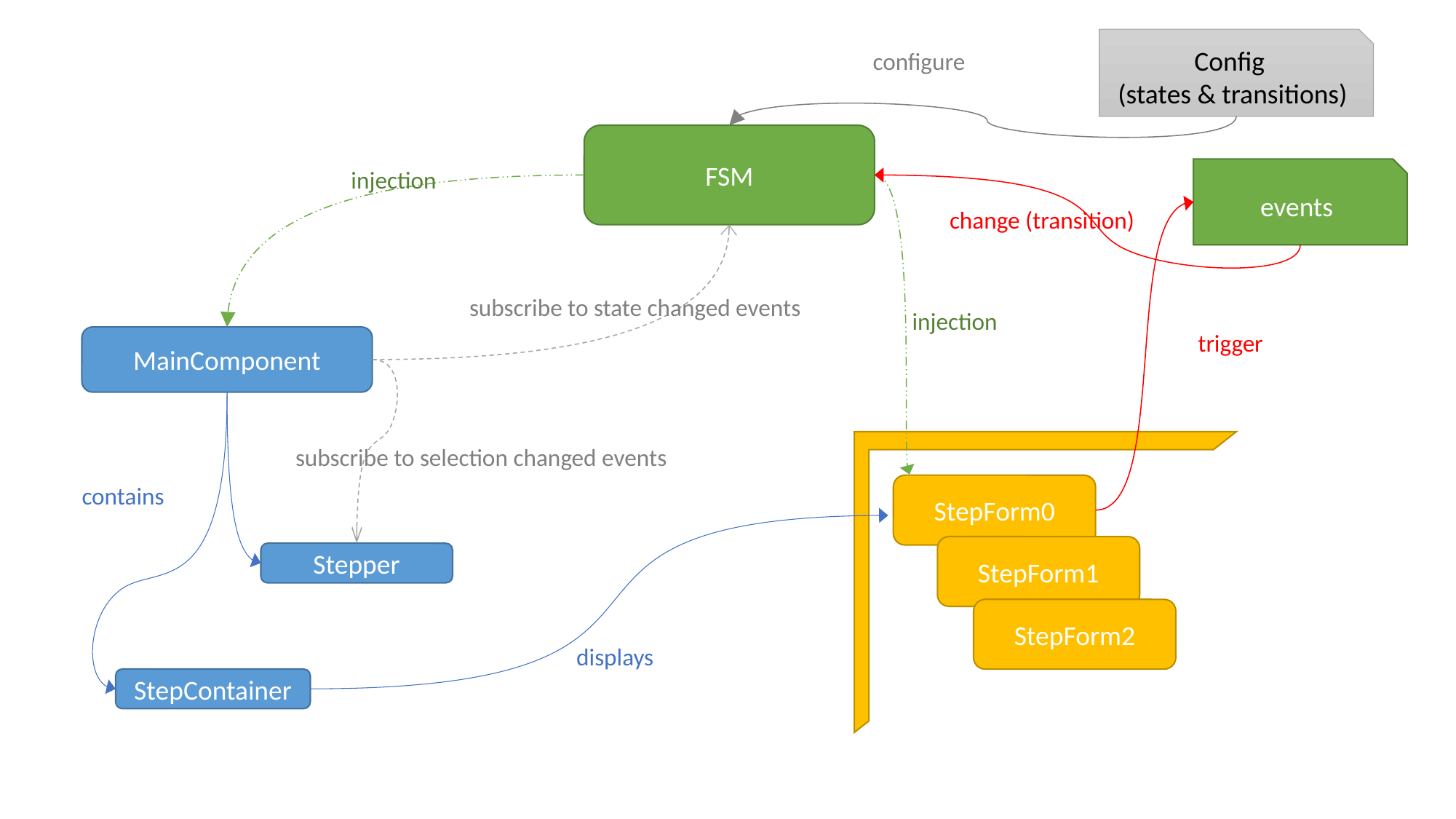

Config
(states & transitions)
configure
FSM
injection
events
change (transition)
subscribe to state changed events
injection
trigger
MainComponent

subscribe to selection changed events
contains
StepForm0
StepForm1
Stepper
StepForm2
displays
StepContainer